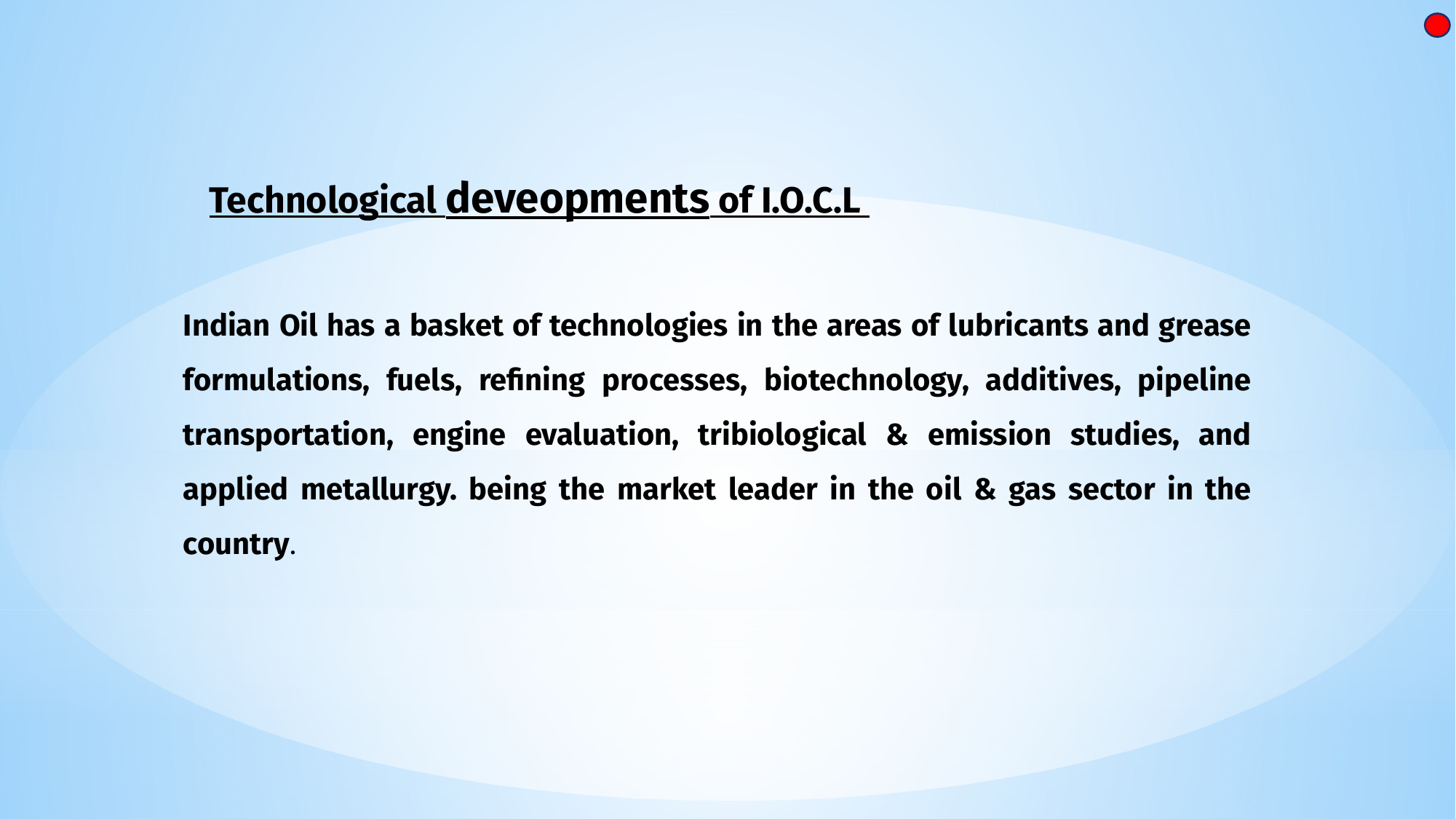

Technological deveopments of I.O.C.L
Indian Oil has a basket of technologies in the areas of lubricants and grease formulations, fuels, refining processes, biotechnology, additives, pipeline transportation, engine evaluation, tribiological & emission studies, and applied metallurgy. being the market leader in the oil & gas sector in the country.